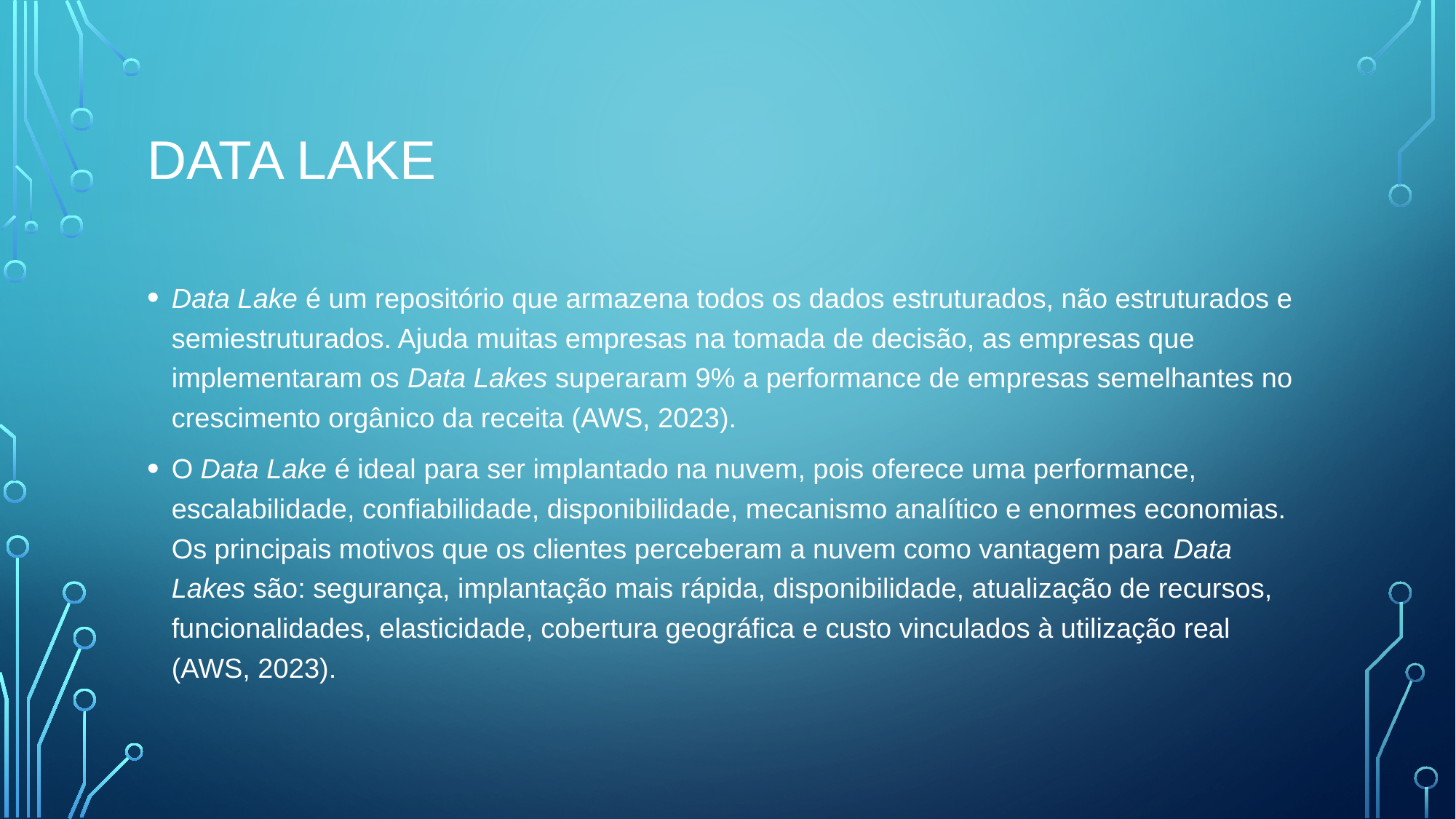

# Data lake
Data Lake é um repositório que armazena todos os dados estruturados, não estruturados e semiestruturados. Ajuda muitas empresas na tomada de decisão, as empresas que implementaram os Data Lakes superaram 9% a performance de empresas semelhantes no crescimento orgânico da receita (AWS, 2023).
O Data Lake é ideal para ser implantado na nuvem, pois oferece uma performance, escalabilidade, confiabilidade, disponibilidade, mecanismo analítico e enormes economias. Os principais motivos que os clientes perceberam a nuvem como vantagem para Data Lakes são: segurança, implantação mais rápida, disponibilidade, atualização de recursos, funcionalidades, elasticidade, cobertura geográfica e custo vinculados à utilização real (AWS, 2023).